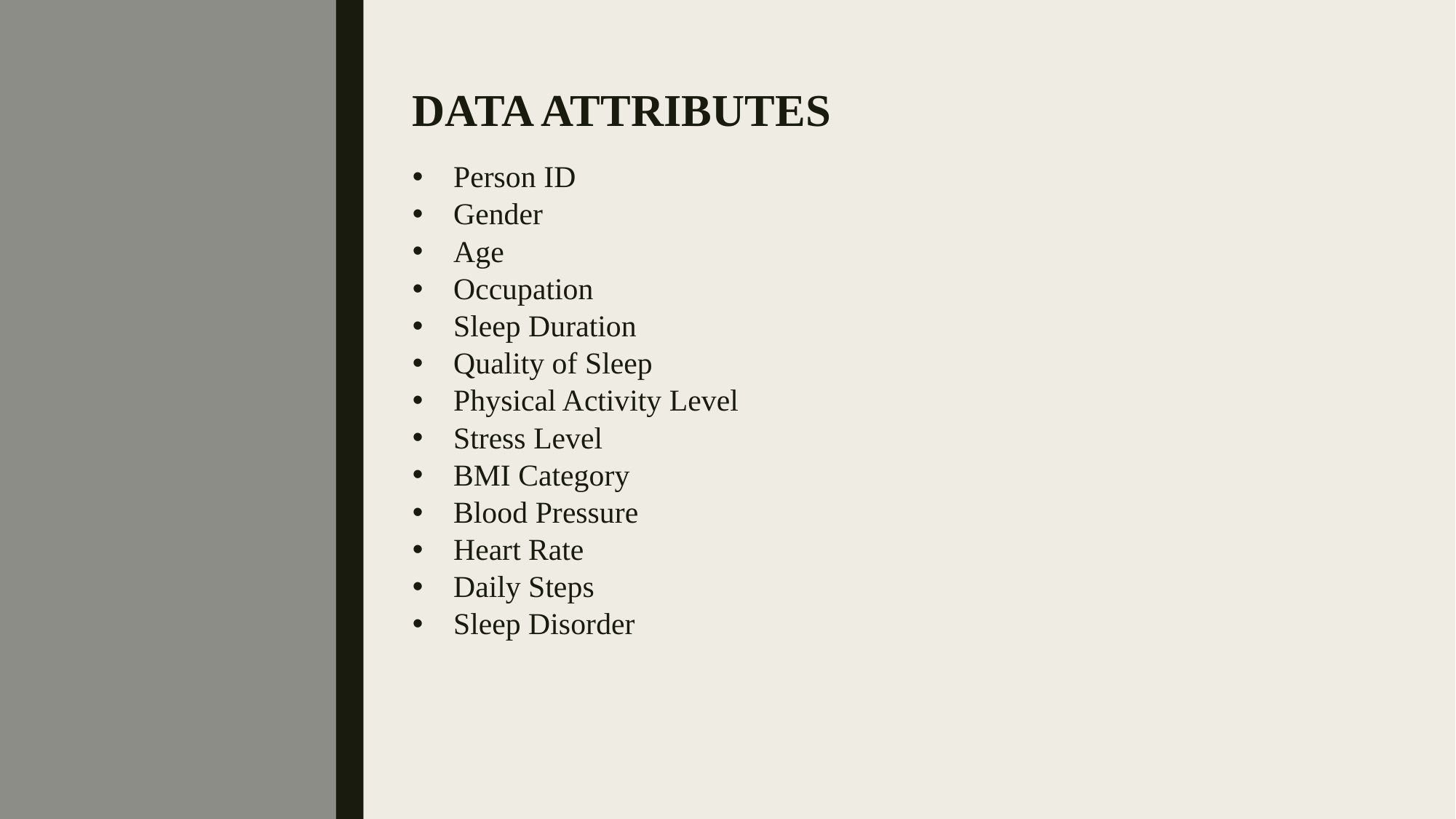

# DATA ATTRIBUTES
Person ID
Gender
Age
Occupation
Sleep Duration
Quality of Sleep
Physical Activity Level
Stress Level
BMI Category
Blood Pressure
Heart Rate
Daily Steps
Sleep Disorder